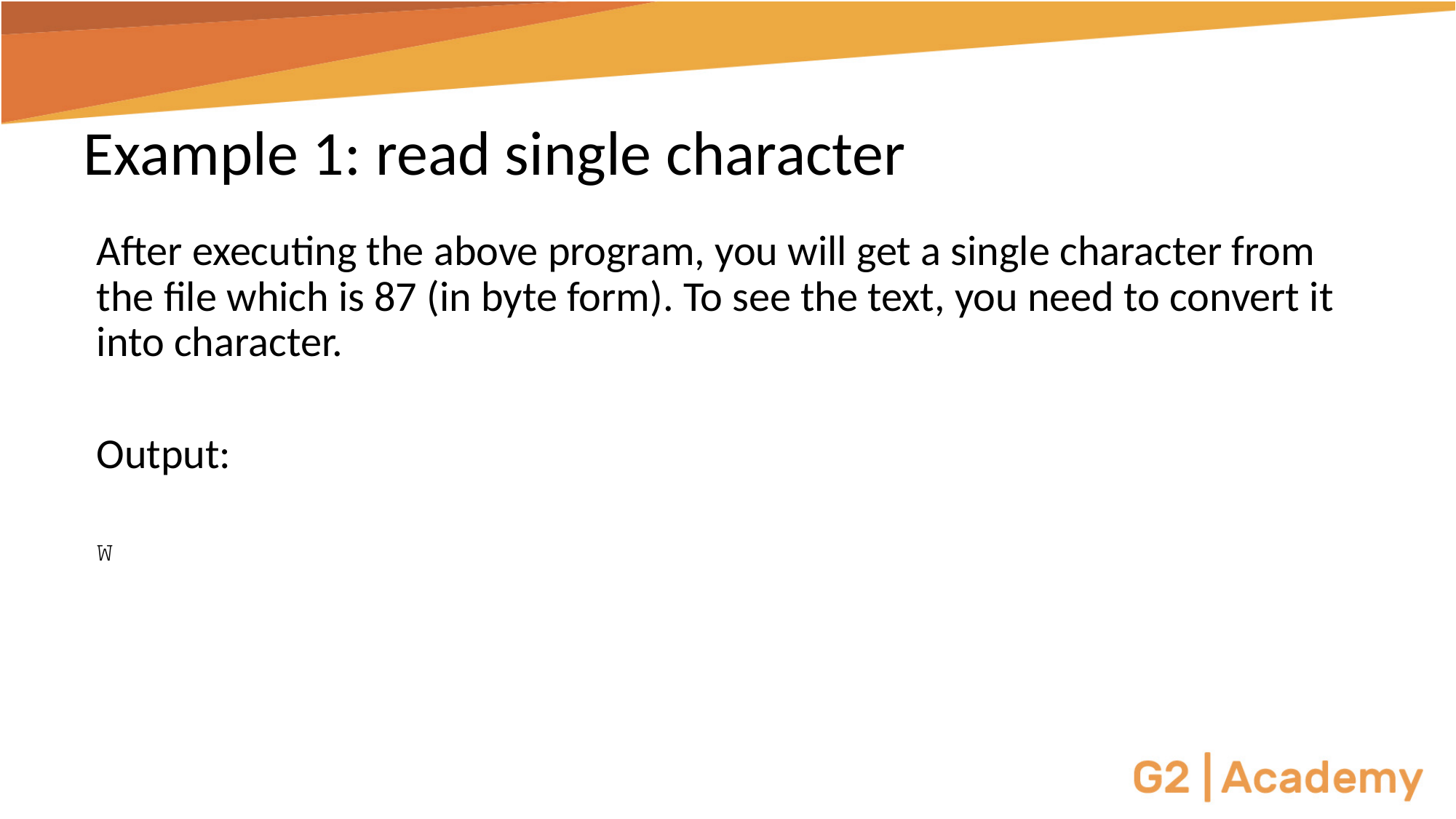

# Example 1: read single character
After executing the above program, you will get a single character from the file which is 87 (in byte form). To see the text, you need to convert it into character.
Output:

W